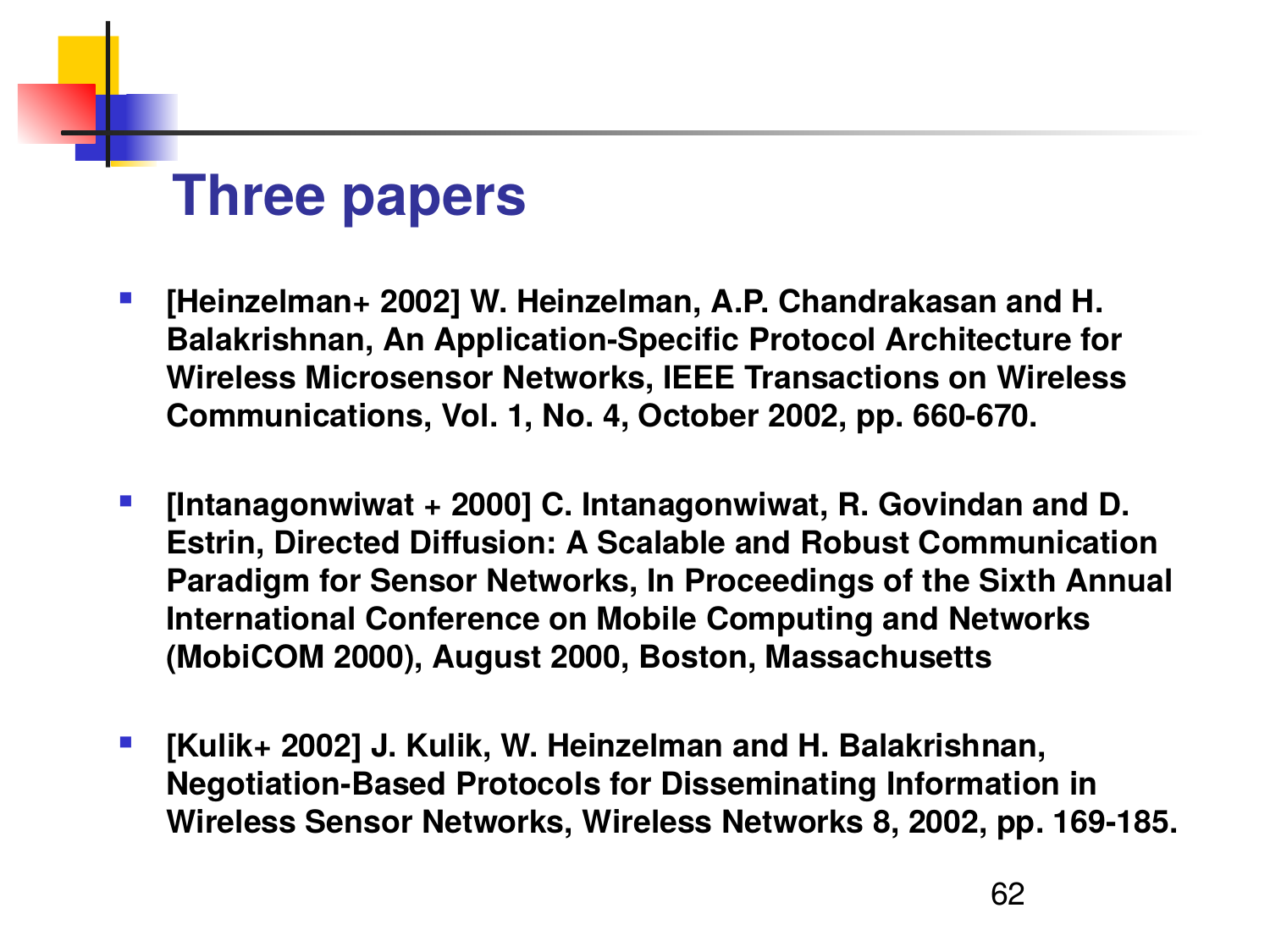

# Three papers
[Heinzelman+ 2002] W. Heinzelman, A.P. Chandrakasan and H. Balakrishnan, An Application-Specific Protocol Architecture for Wireless Microsensor Networks, IEEE Transactions on Wireless Communications, Vol. 1, No. 4, October 2002, pp. 660-670.

[Intanagonwiwat + 2000] C. Intanagonwiwat, R. Govindan and D. Estrin, Directed Diffusion: A Scalable and Robust Communication Paradigm for Sensor Networks, In Proceedings of the Sixth Annual International Conference on Mobile Computing and Networks (MobiCOM 2000), August 2000, Boston, Massachusetts

[Kulik+ 2002] J. Kulik, W. Heinzelman and H. Balakrishnan, Negotiation-Based Protocols for Disseminating Information in Wireless Sensor Networks, Wireless Networks 8, 2002, pp. 169-185.
62